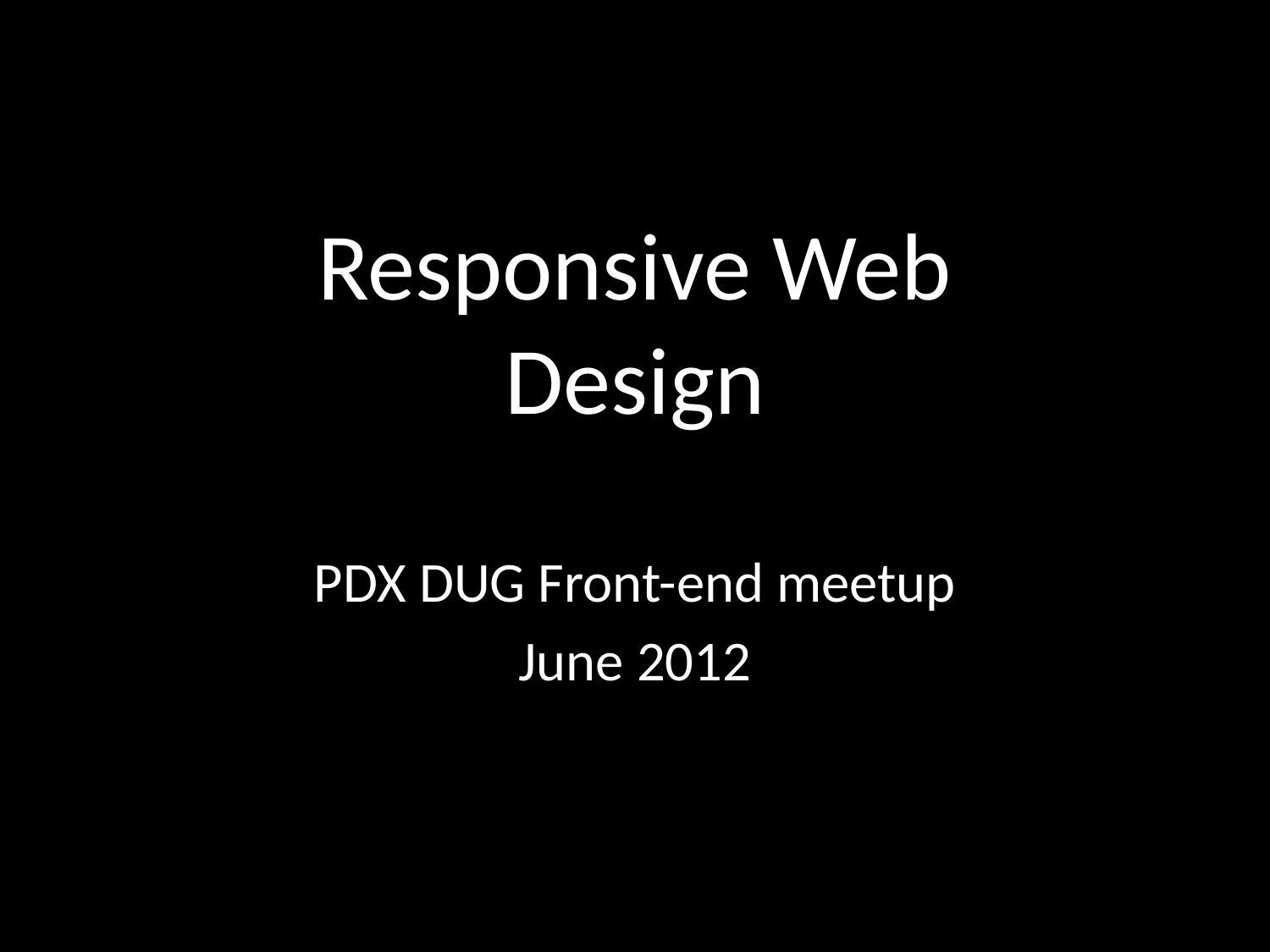

# Responsive Web Design
PDX DUG Front-end meetup
June 2012